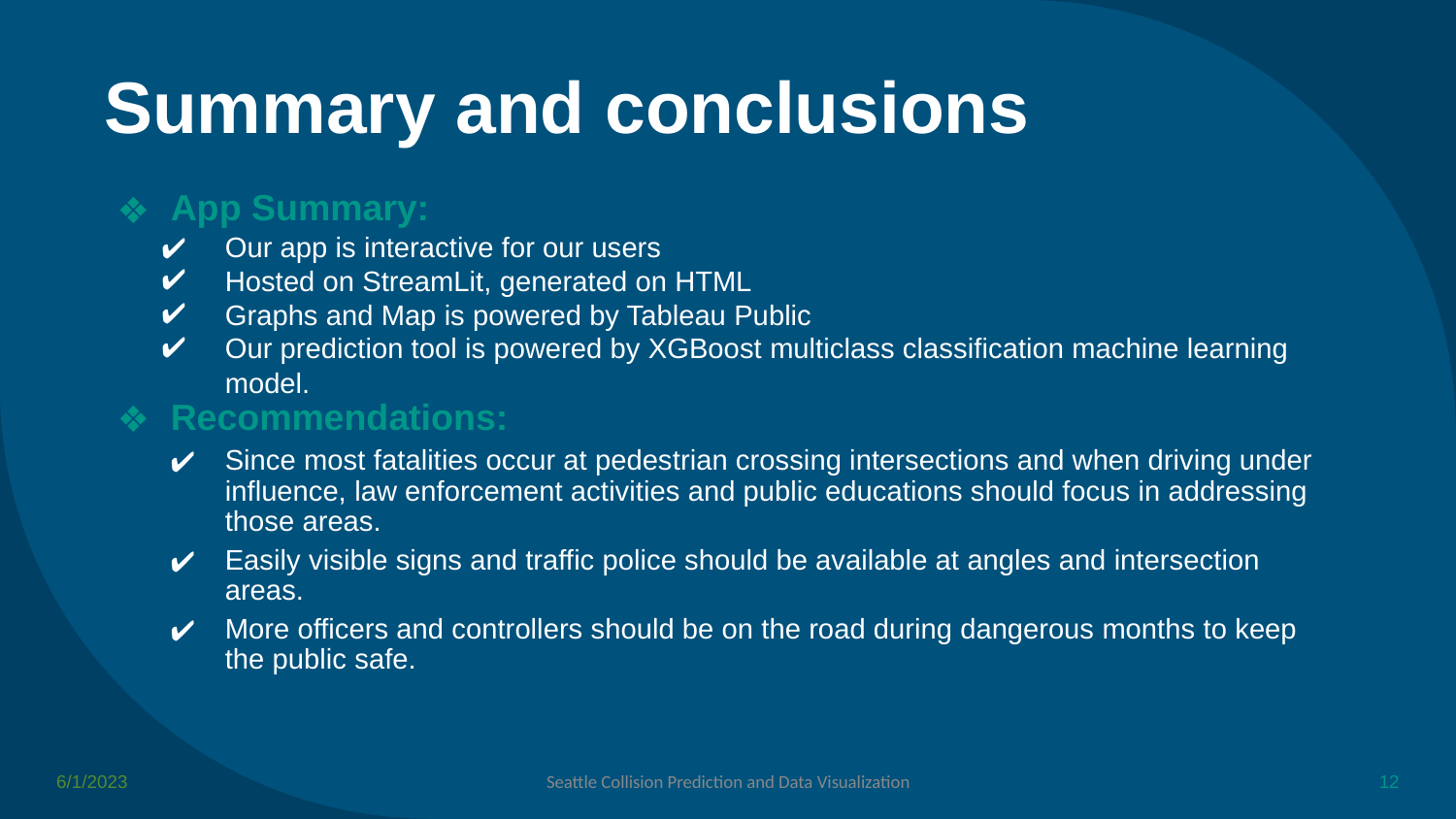

# Summary and conclusions
App Summary:
Our app is interactive for our users
Hosted on StreamLit, generated on HTML
Graphs and Map is powered by Tableau Public
Our prediction tool is powered by XGBoost multiclass classification machine learning model.
Recommendations:
Since most fatalities occur at pedestrian crossing intersections and when driving under influence, law enforcement activities and public educations should focus in addressing those areas.
Easily visible signs and traffic police should be available at angles and intersection areas.
More officers and controllers should be on the road during dangerous months to keep the public safe.

6/1/2023
Seattle Collision Prediction and Data Visualization
12